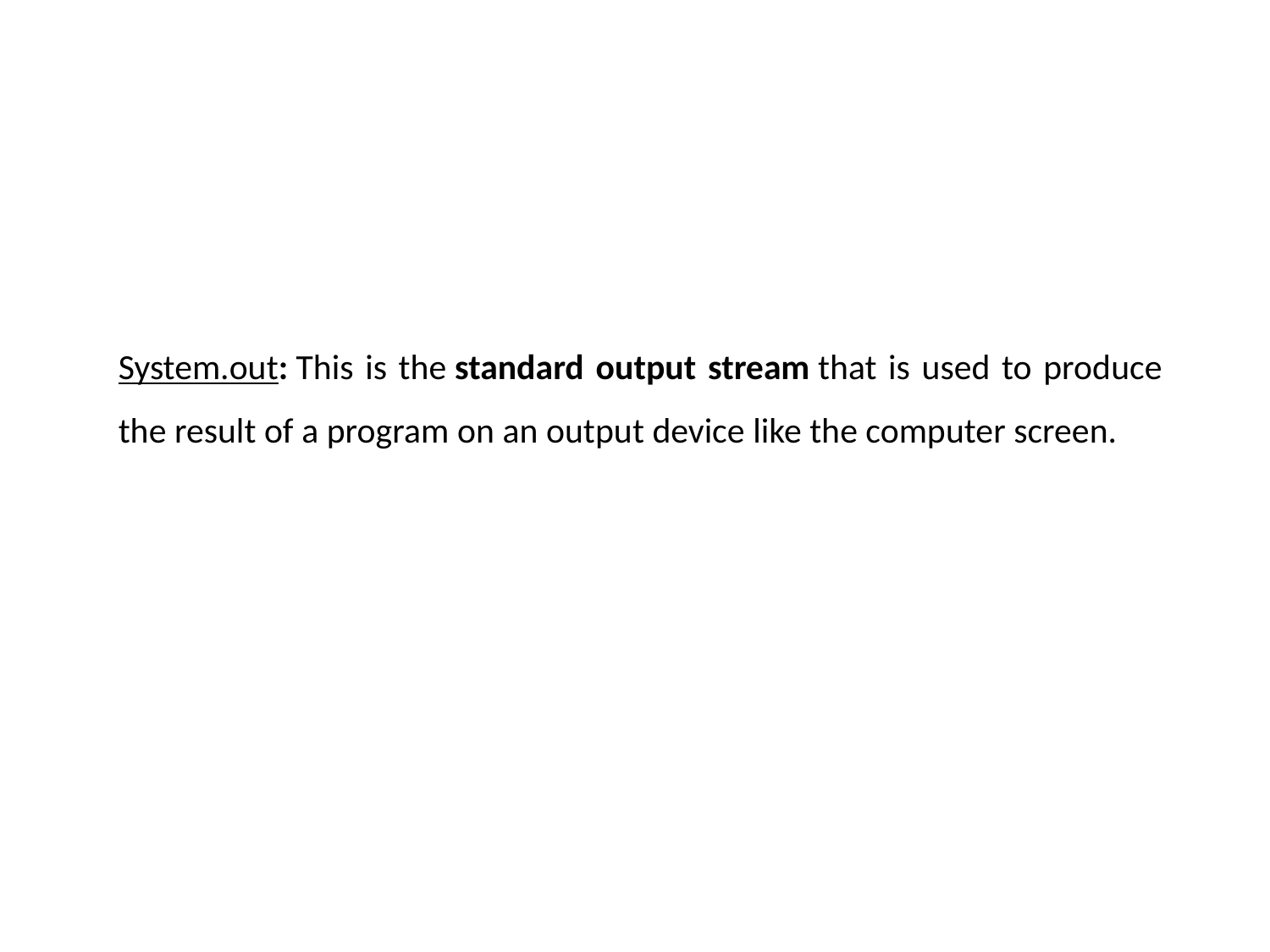

System.out: This is the standard output stream that is used to produce the result of a program on an output device like the computer screen.